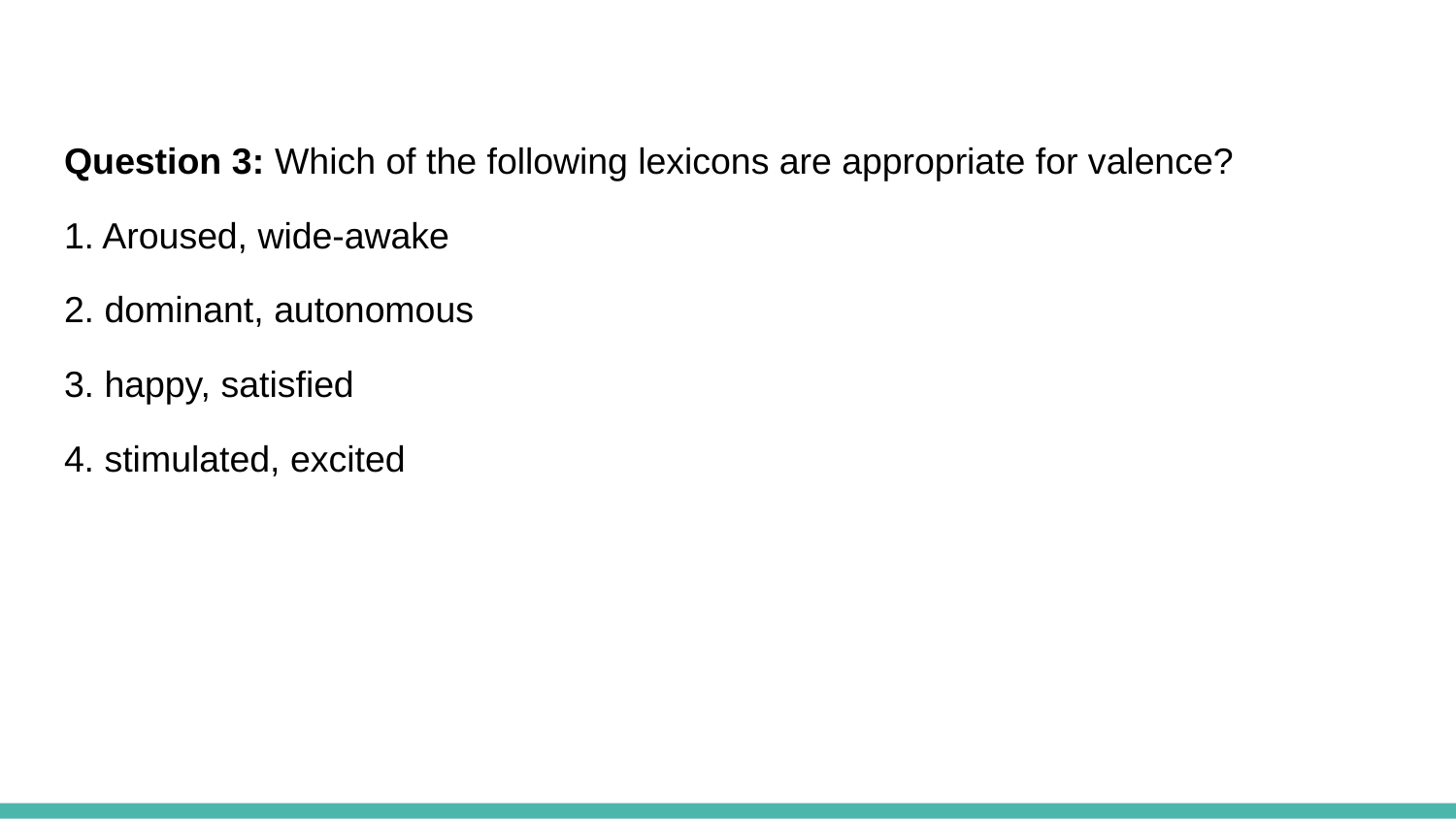

Question 3: Which of the following lexicons are appropriate for valence?
1. Aroused, wide-awake
2. dominant, autonomous
3. happy, satisfied
4. stimulated, excited